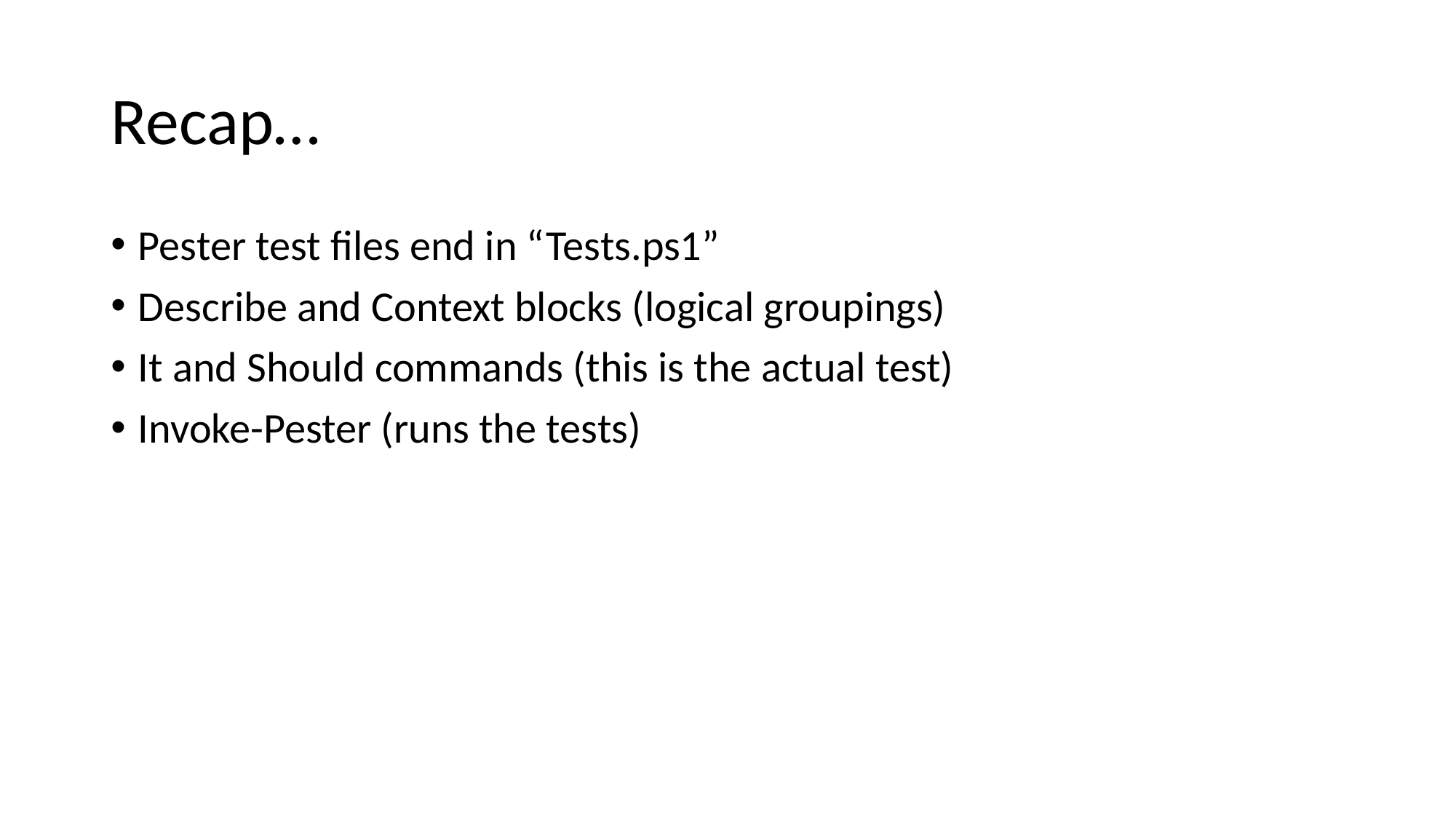

# Recap…
Pester test files end in “Tests.ps1”
Describe and Context blocks (logical groupings)
It and Should commands (this is the actual test)
Invoke-Pester (runs the tests)